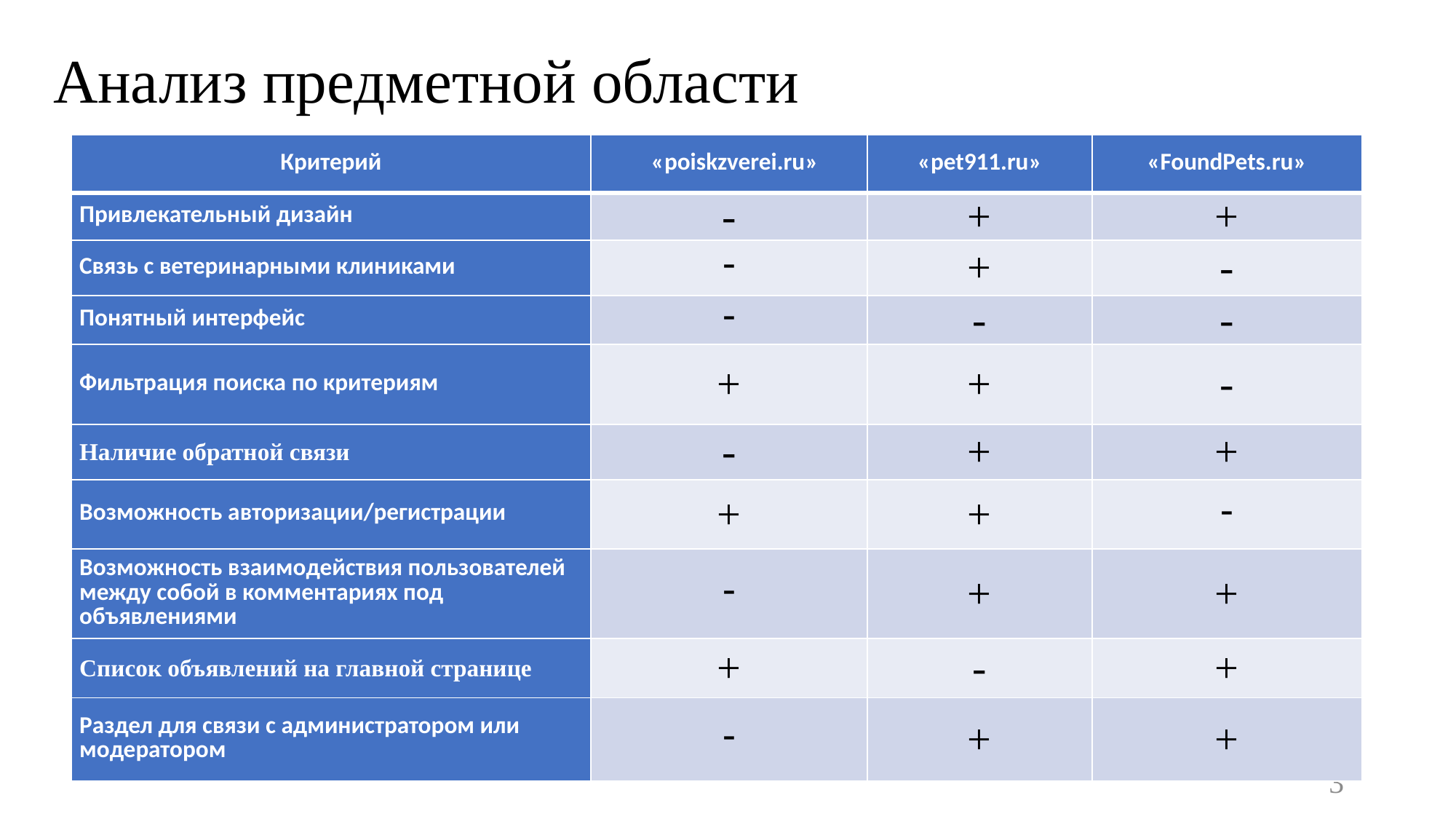

# Анализ предметной области
| Критерий | «poiskzverei.ru» | «pet911.ru» | «FoundPets.ru» |
| --- | --- | --- | --- |
| Привлекательный дизайн | - | + | + |
| Связь с ветеринарными клиниками | - | + | - |
| Понятный интерфейс | - | - | - |
| Фильтрация поиска по критериям | + | + | - |
| Наличие обратной связи | - | + | + |
| Возможность авторизации/регистрации | + | + | - |
| Возможность взаимодействия пользователей между собой в комментариях под объявлениями | - | + | + |
| Список объявлений на главной странице | + | - | + |
| Раздел для связи с администратором или модератором | - | + | + |
3